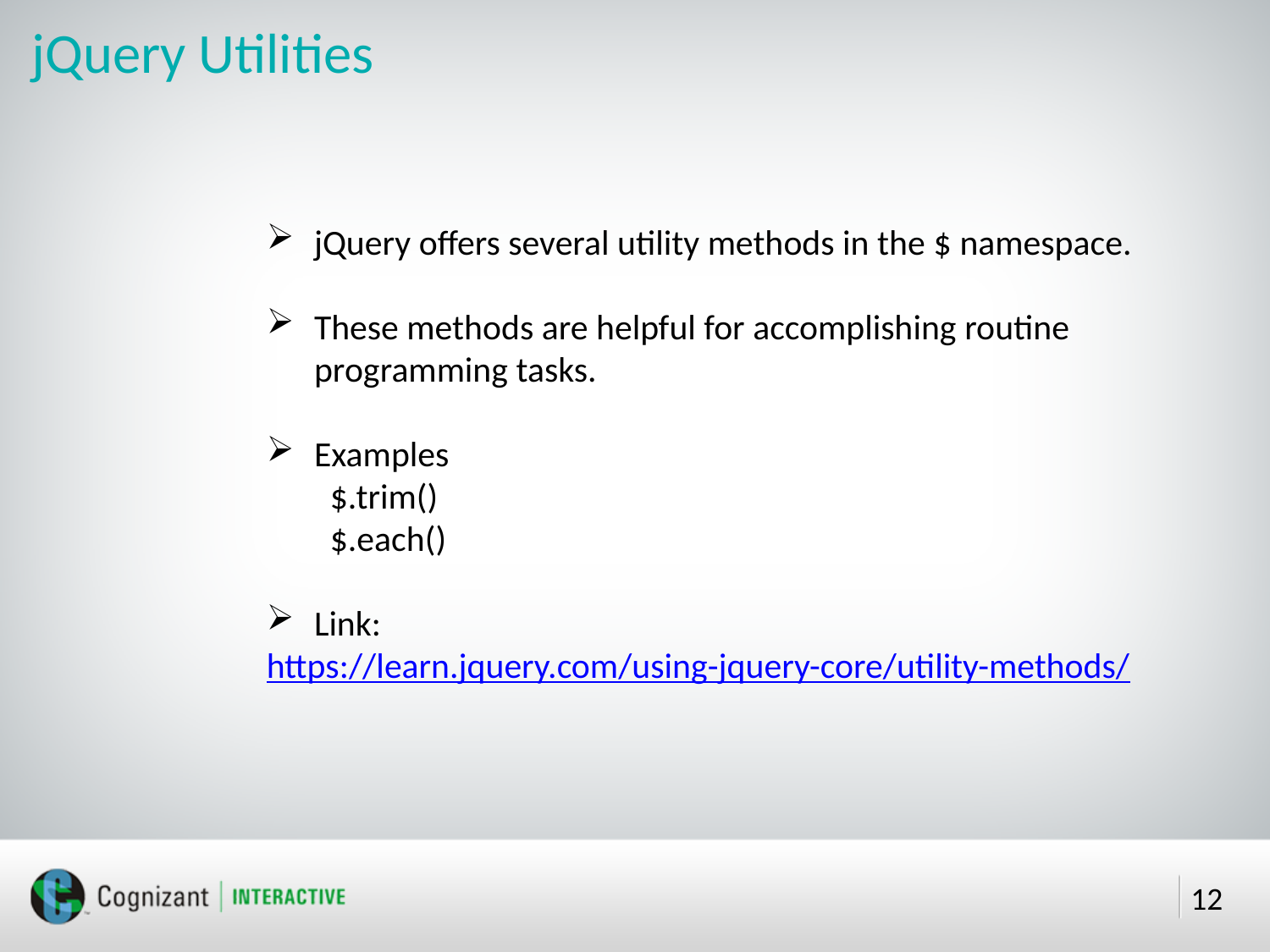

# jQuery Utilities
jQuery offers several utility methods in the $ namespace.

These methods are helpful for accomplishing routine programming tasks.

Examples
$.trim()
$.each()

Link:
https://learn.jquery.com/using-jquery-core/utility-methods/

12